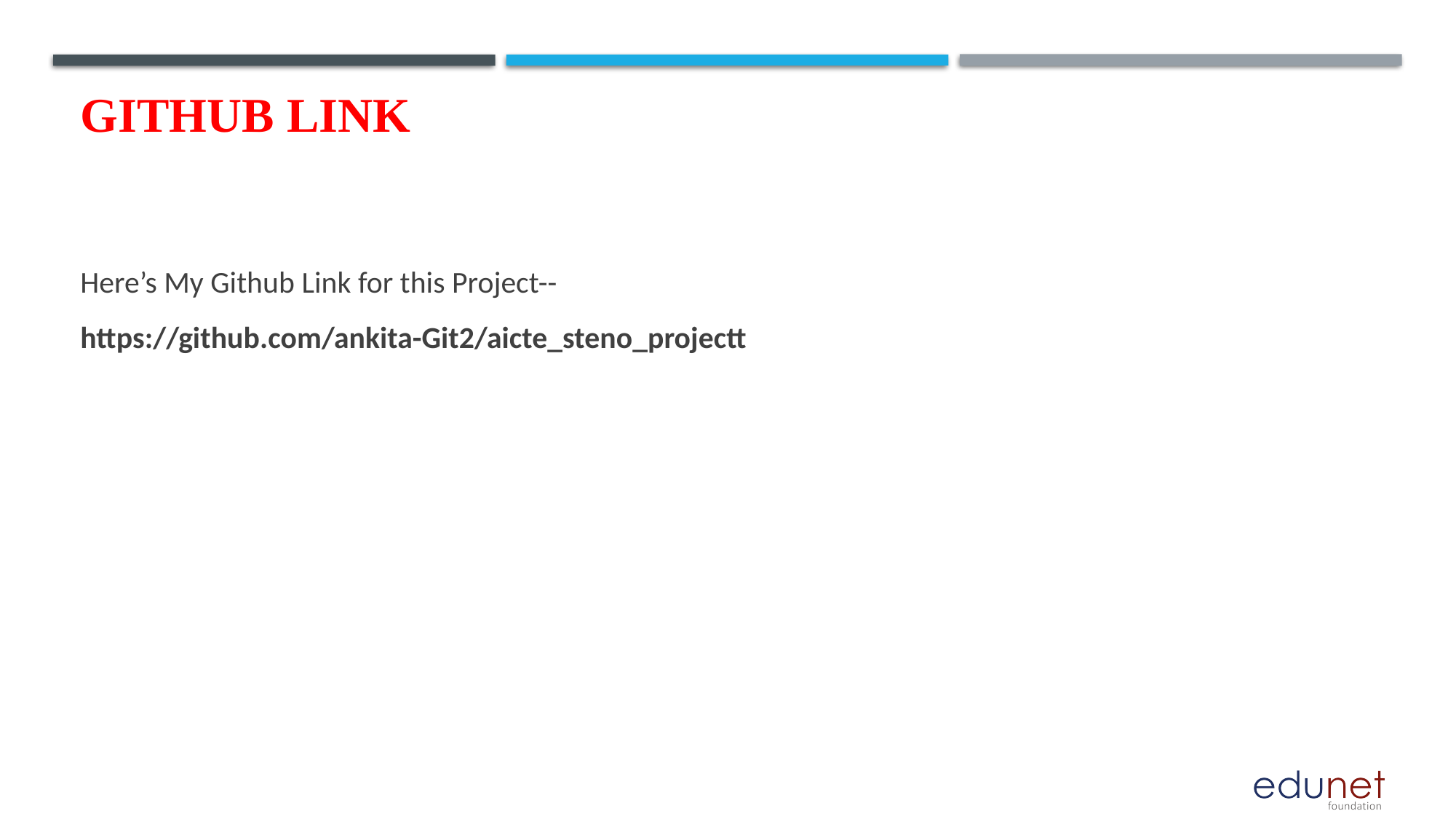

# GitHub Link
Here’s My Github Link for this Project--
https://github.com/ankita-Git2/aicte_steno_projectt